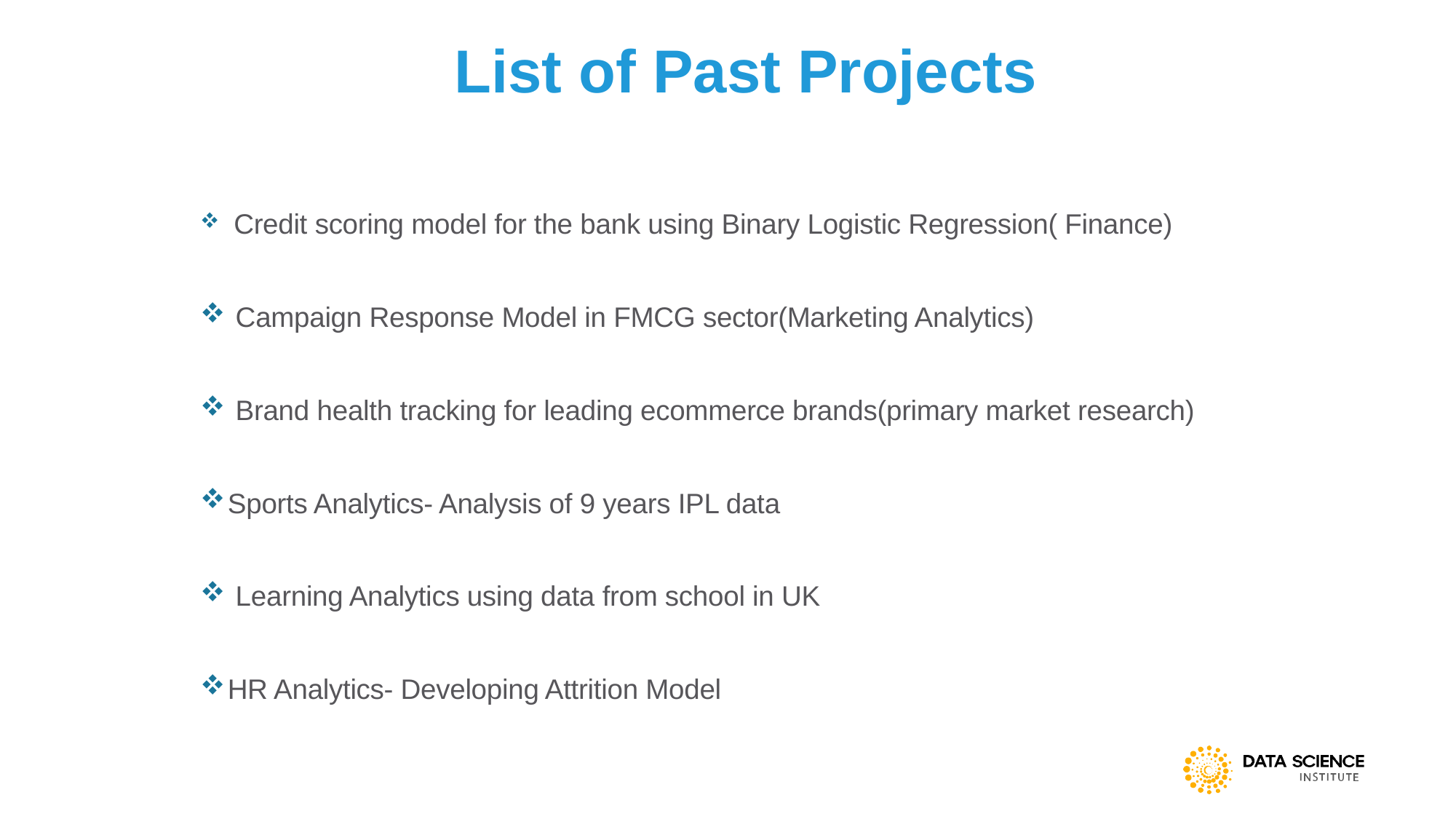

List of Past Projects
#

 Credit scoring model for the bank using Binary Logistic Regression( Finance)

 Campaign Response Model in FMCG sector(Marketing Analytics)

 Brand health tracking for leading ecommerce brands(primary market research)

Sports Analytics- Analysis of 9 years IPL data

 Learning Analytics using data from school in UK

HR Analytics- Developing Attrition Model